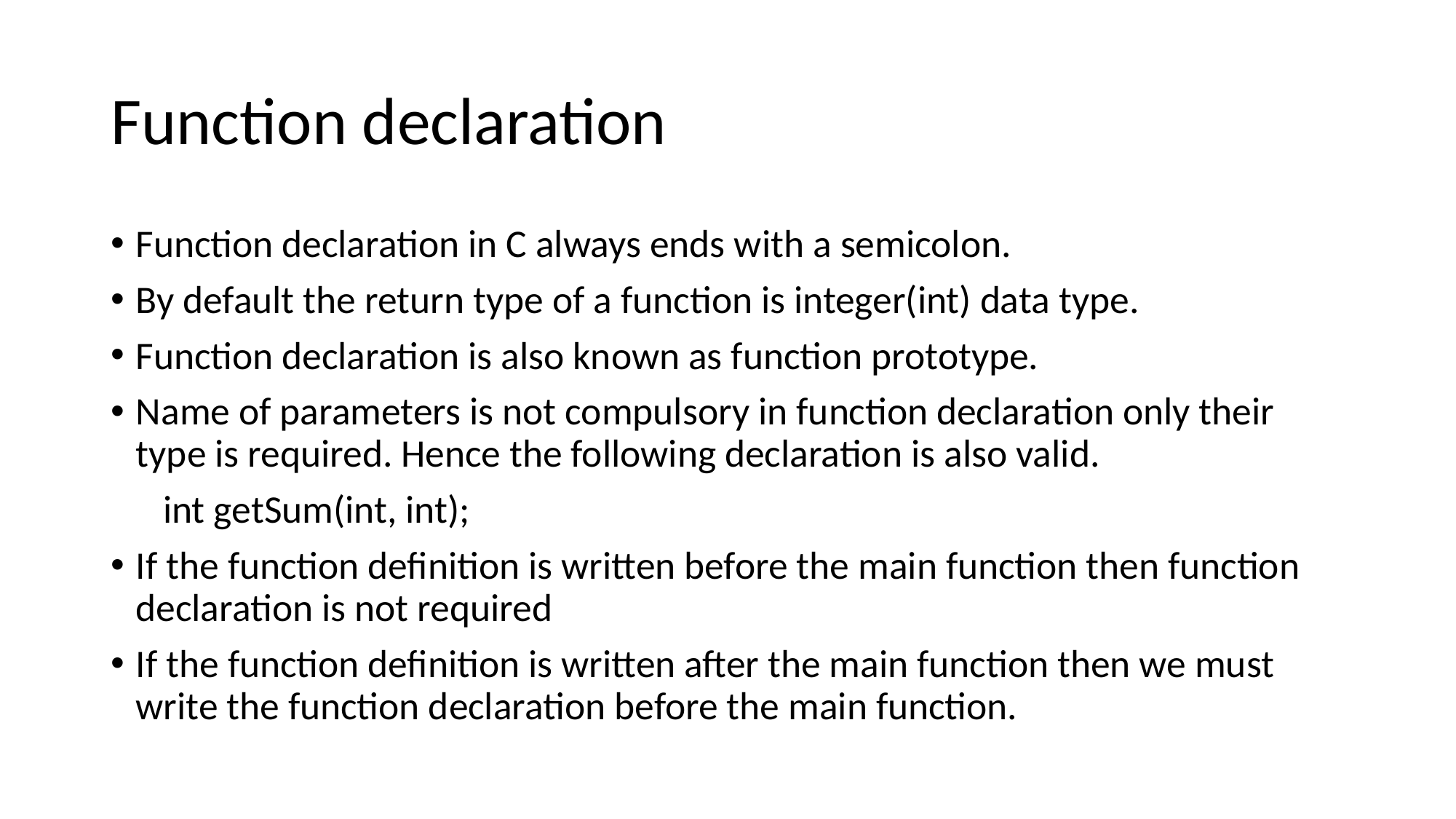

# Function declaration
Function declaration in C always ends with a semicolon.
By default the return type of a function is integer(int) data type.
Function declaration is also known as function prototype.
Name of parameters is not compulsory in function declaration only their type is required. Hence the following declaration is also valid.
      int getSum(int, int);
If the function definition is written before the main function then function declaration is not required
If the function definition is written after the main function then we must write the function declaration before the main function.